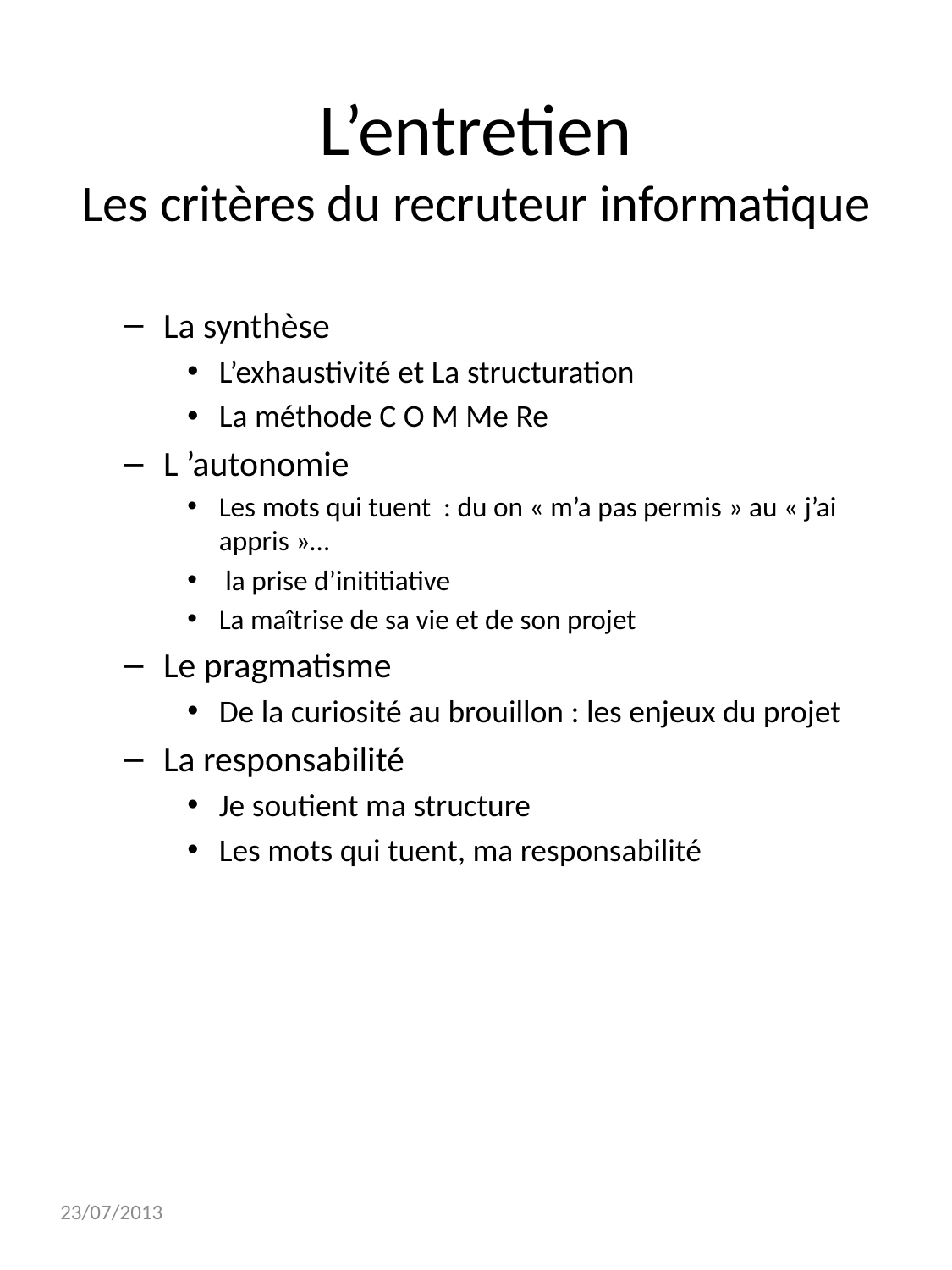

# L’entretien Les critères du recruteur informatique
La synthèse
L’exhaustivité et La structuration
La méthode C O M Me Re
L ’autonomie
Les mots qui tuent  : du on « m’a pas permis » au « j’ai appris »…
 la prise d’inititiative
La maîtrise de sa vie et de son projet
Le pragmatisme
De la curiosité au brouillon : les enjeux du projet
La responsabilité
Je soutient ma structure
Les mots qui tuent, ma responsabilité

23/07/2013